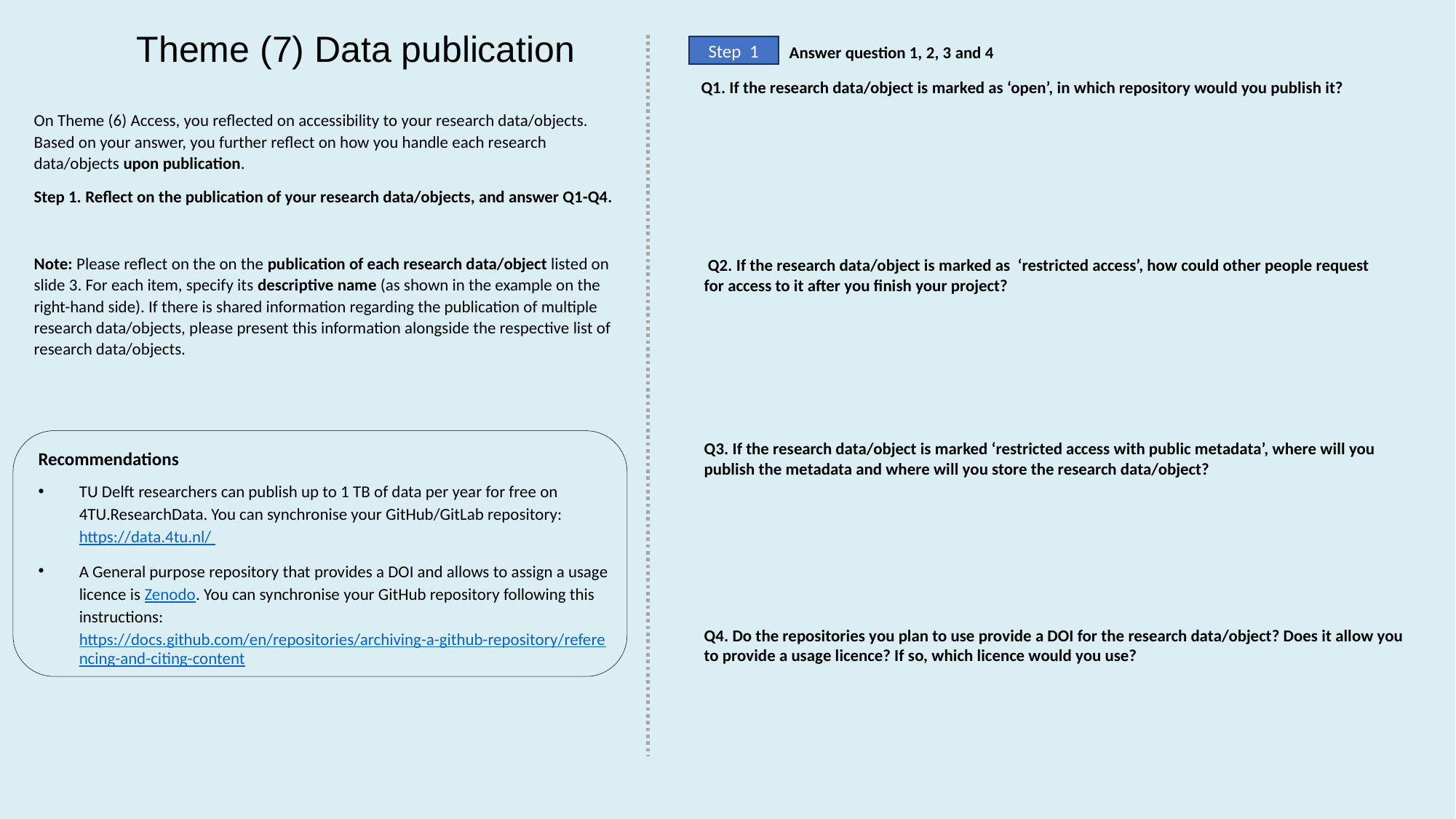

Recommendations
TU Delft researchers can publish up to 1 TB of data per year for free on 4TU.ResearchData. You can synchronise your GitHub/GitLab repository: https://data.4tu.nl/
A General purpose repository that provides a DOI and allows to assign a usage licence is Zenodo. You can synchronise your GitHub repository following this instructions: https://docs.github.com/en/repositories/archiving-a-github-repository/referencing-and-citing-content